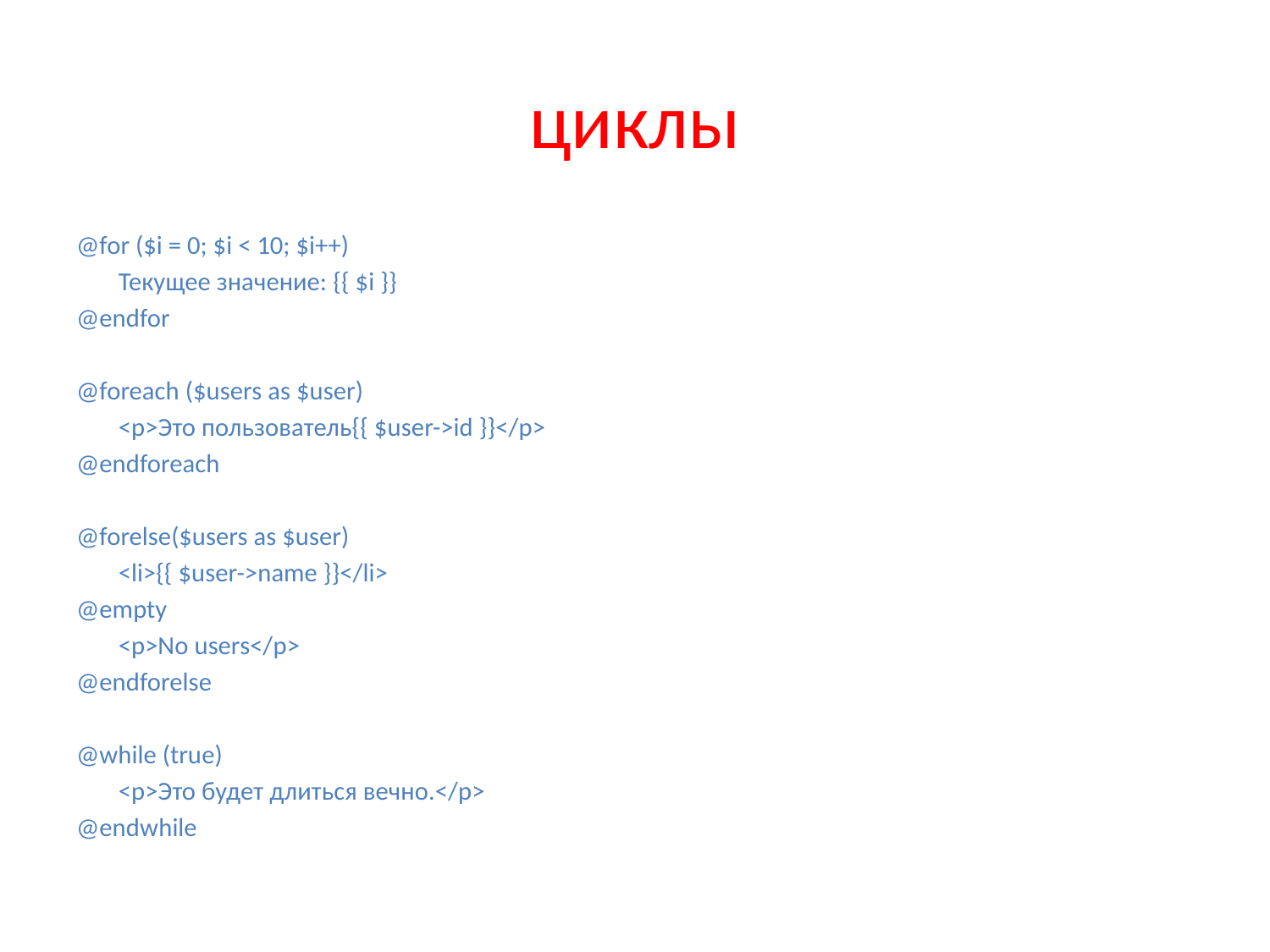

# циклы
@for ($i = 0; $i < 10; $i++)
	Текущее значение: {{ $i }}
@endfor

@foreach ($users as $user)
	<p>Это пользователь{{ $user->id }}</p>
@endforeach

@forelse($users as $user)
	<li>{{ $user->name }}</li>
@empty
	<p>No users</p>
@endforelse

@while (true)
	<p>Это будет длиться вечно.</p>
@endwhile